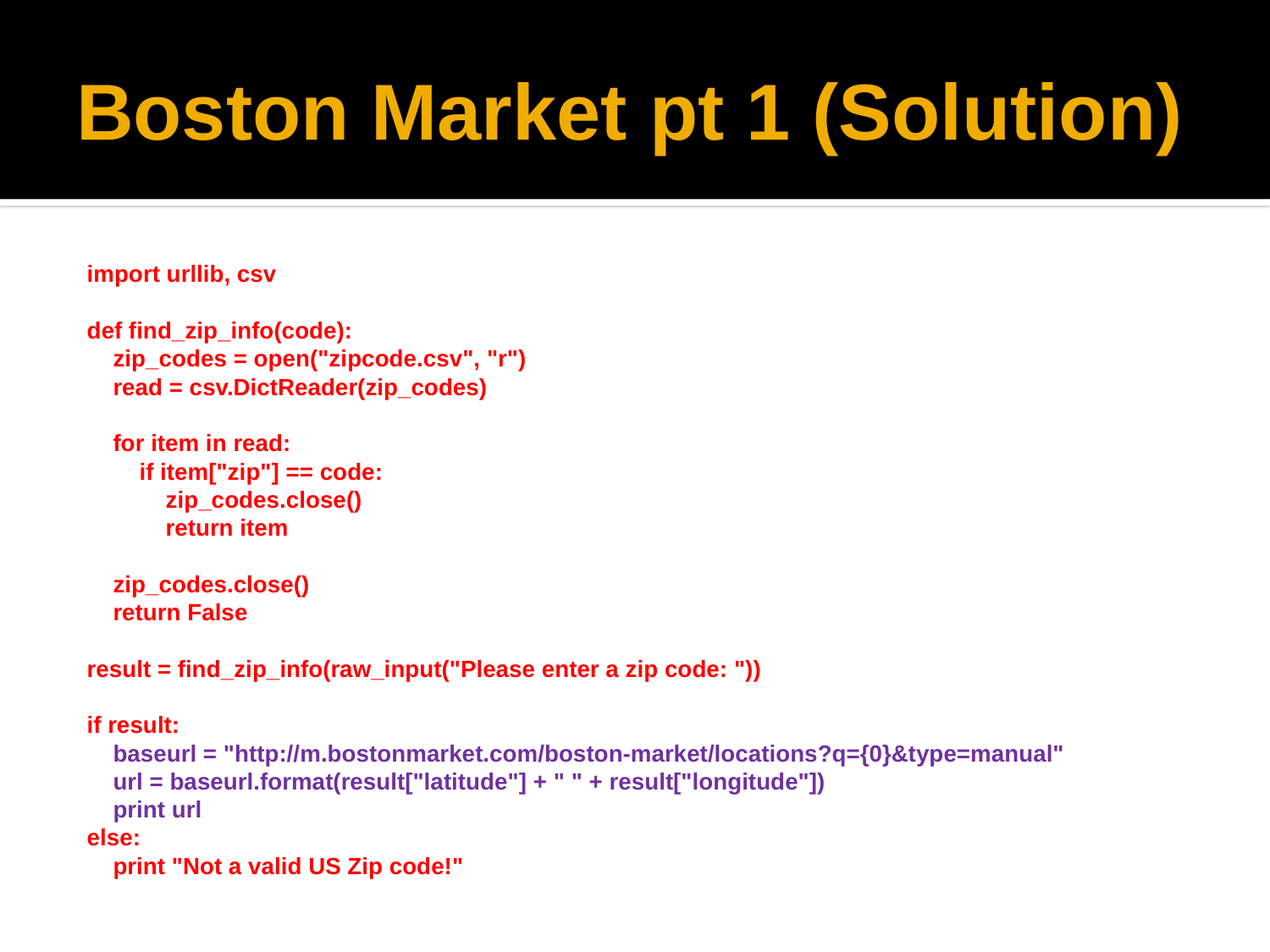

# Boston Market pt 1 (Solution)
import urllib, csv

def find_zip_info(code):
    zip_codes = open("zipcode.csv", "r")
    read = csv.DictReader(zip_codes)

    for item in read:
        if item["zip"] == code:
            zip_codes.close()
            return item

    zip_codes.close()
    return False

result = find_zip_info(raw_input("Please enter a zip code: "))

if result:
    baseurl = "http://m.bostonmarket.com/boston-market/locations?q={0}&type=manual"
    url = baseurl.format(result["latitude"] + " " + result["longitude"])
    print url
else:
    print "Not a valid US Zip code!"